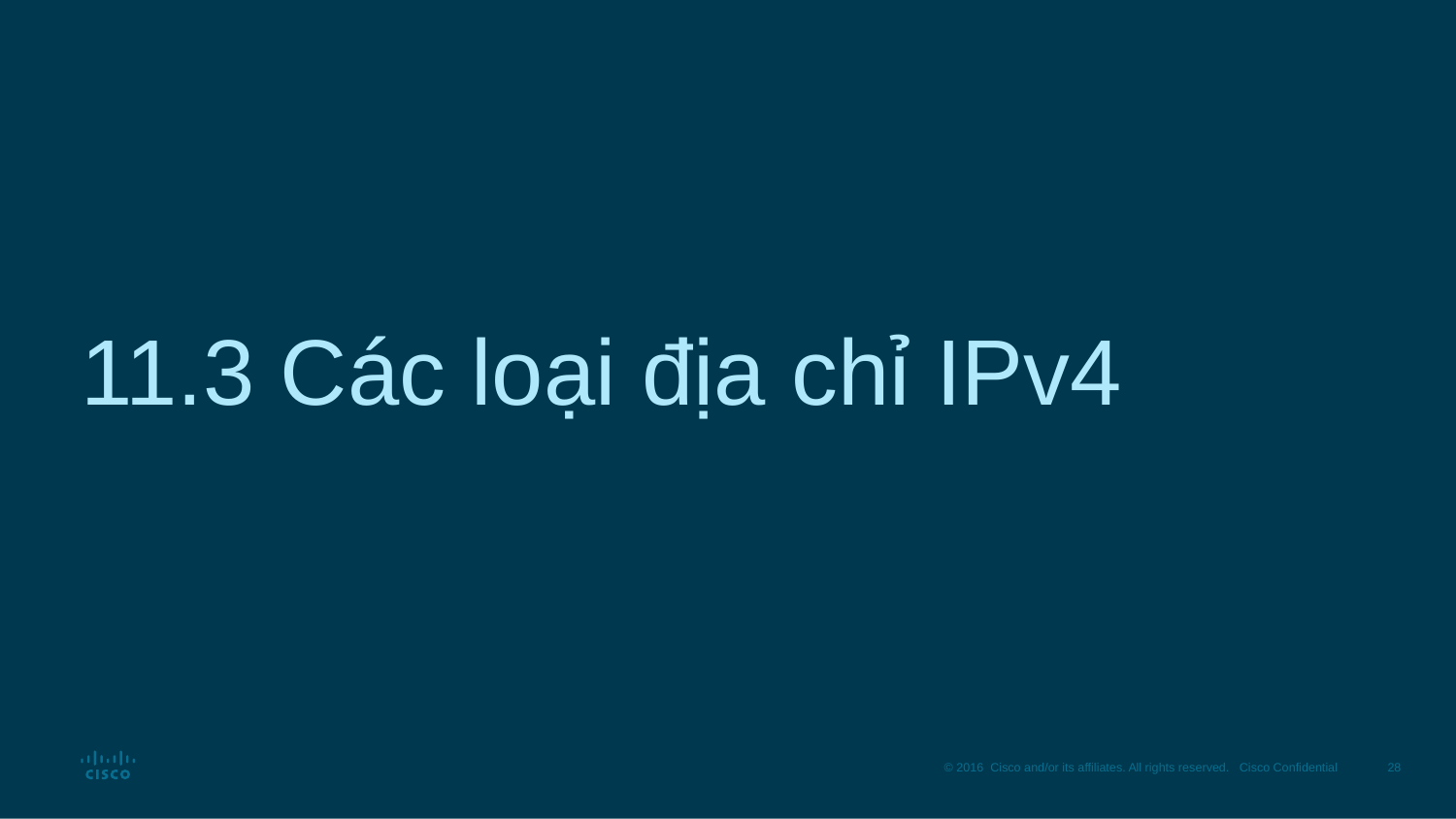

# 11.3 Các loại địa chỉ IPv4